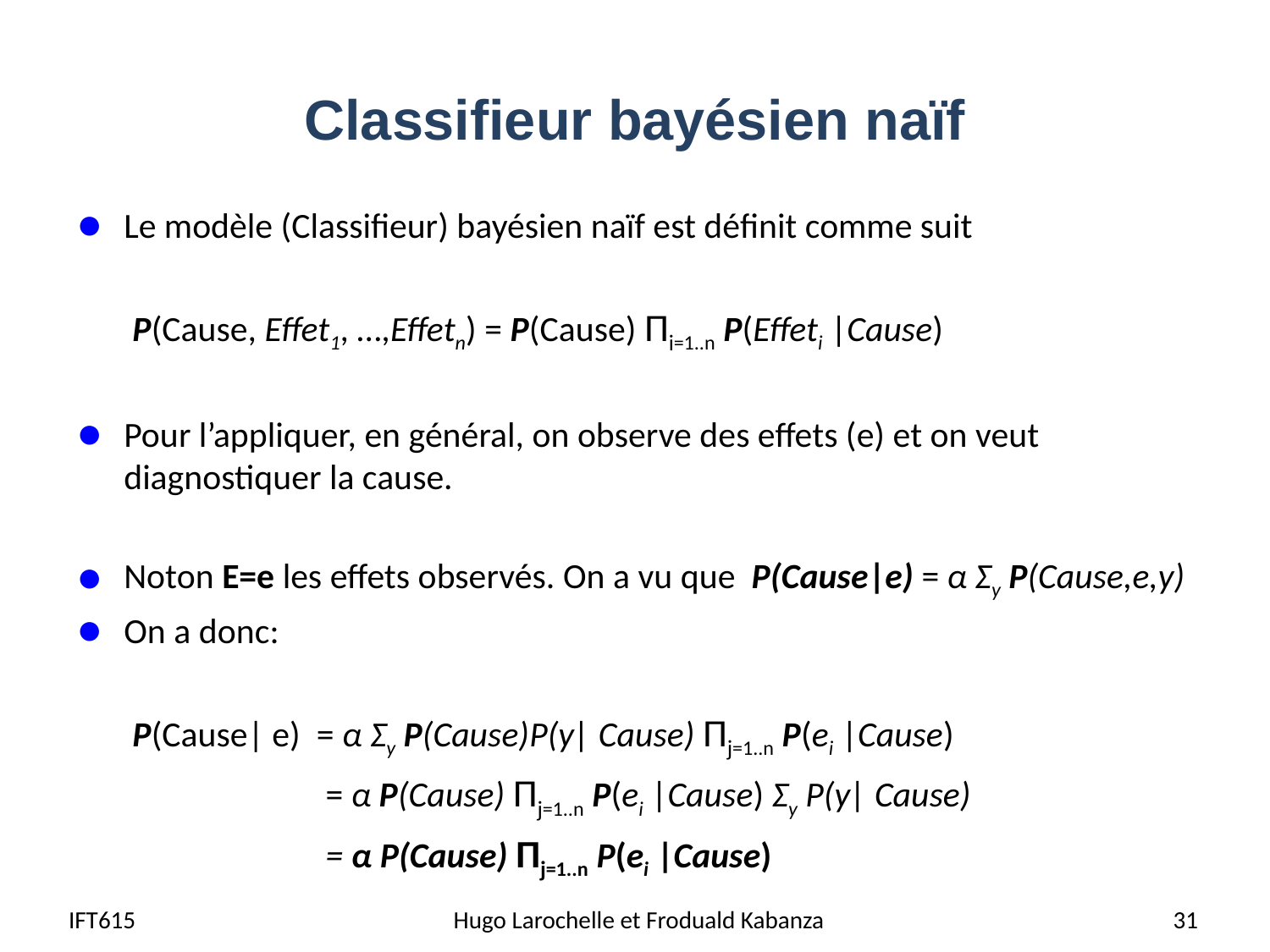

# Classifieur bayésien naïf
Le modèle (Classifieur) bayésien naïf est définit comme suit

       P(Cause, Effet1, …,Effetn) = P(Cause) Πi=1..n P(Effeti |Cause)

Pour l’appliquer, en général, on observe des effets (e) et on veut diagnostiquer la cause.

Noton E=e les effets observés. On a vu que  P(Cause|e) = α Σy P(Cause,e,y)
On a donc:

       P(Cause| e)  = α Σy P(Cause)P(y| Cause) Πj=1..n P(ei |Cause)
                               = α P(Cause) Πj=1..n P(ei |Cause) Σy P(y| Cause)
                               = α P(Cause) Πj=1..n P(ei |Cause)

IFT615
Hugo Larochelle et Froduald Kabanza
31